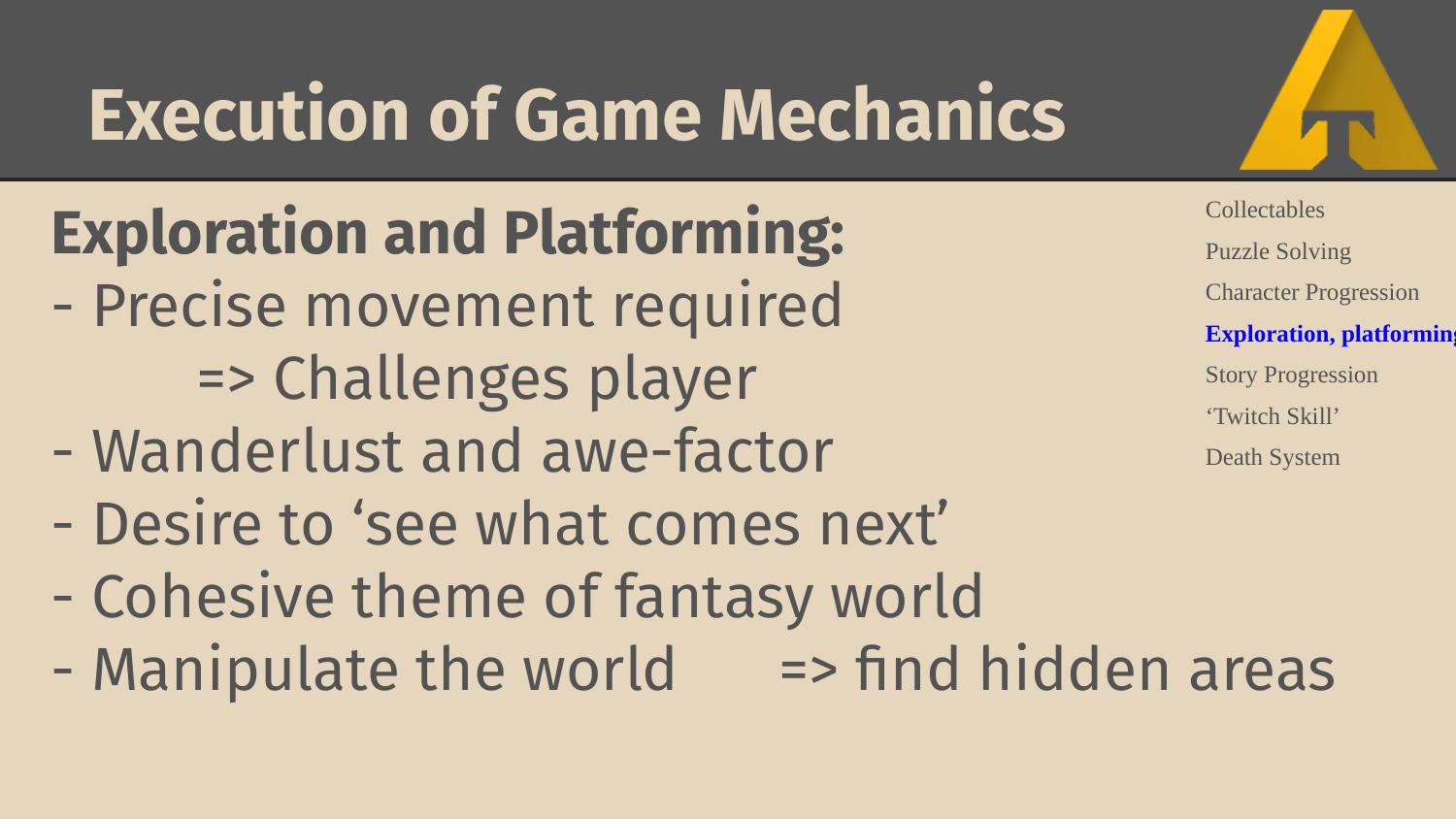

# Execution of Game Mechanics
Exploration and Platforming:
- Precise movement required
	=> Challenges player
- Wanderlust and awe-factor
- Desire to ‘see what comes next’
- Cohesive theme of fantasy world
- Manipulate the world	=> find hidden areas
Collectables
Puzzle Solving
Character Progression
Exploration, platforming
Story Progression
‘Twitch Skill’
Death System